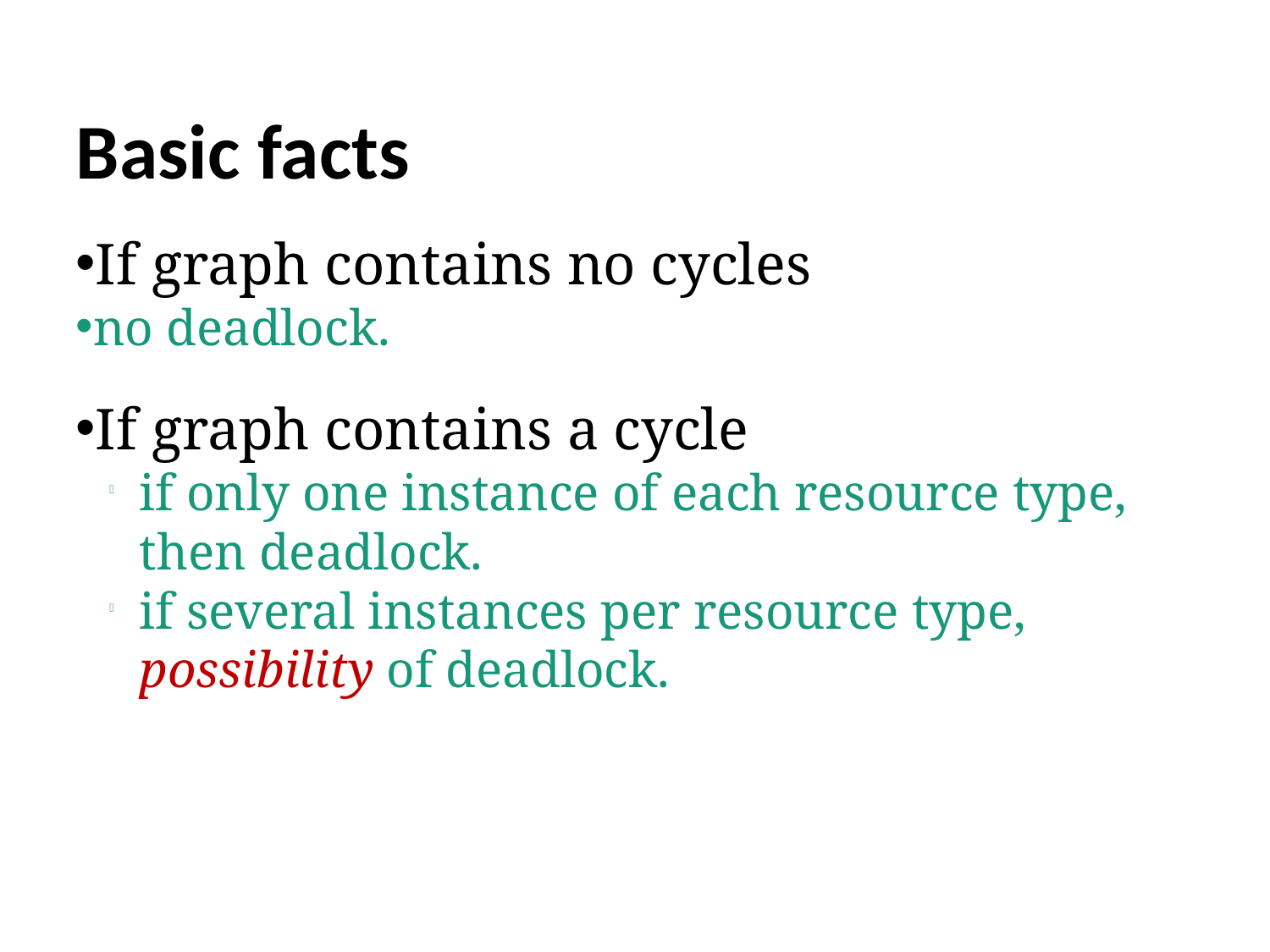

Basic facts
If graph contains no cycles
no deadlock.

If graph contains a cycle
if only one instance of each resource type, then deadlock.
if several instances per resource type, possibility of deadlock.